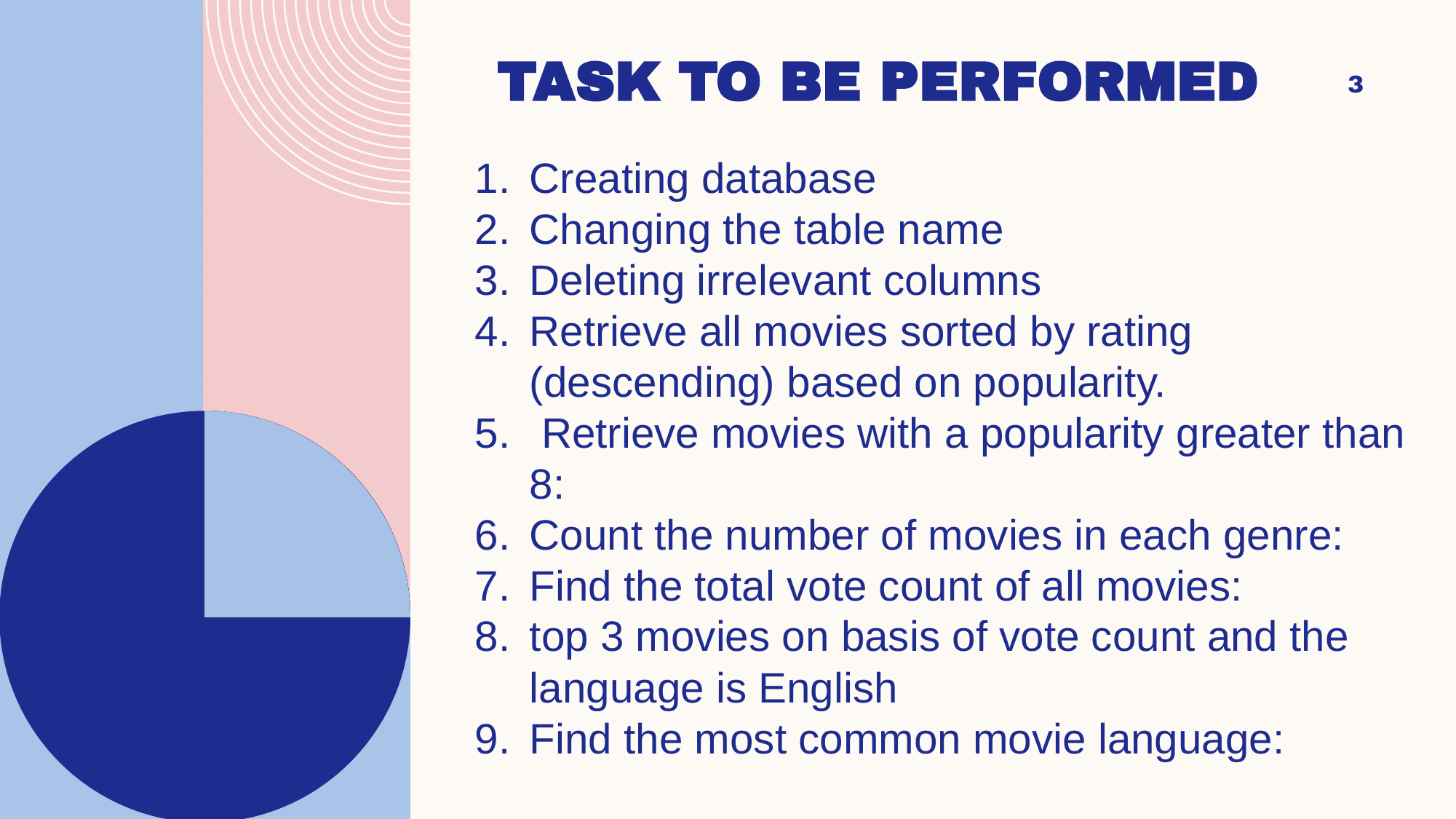

# Task To be Performed
3
Creating database
Changing the table name
Deleting irrelevant columns
Retrieve all movies sorted by rating (descending) based on popularity.
 Retrieve movies with a popularity greater than 8:
Count the number of movies in each genre:
Find the total vote count of all movies:
top 3 movies on basis of vote count and the language is English
Find the most common movie language: